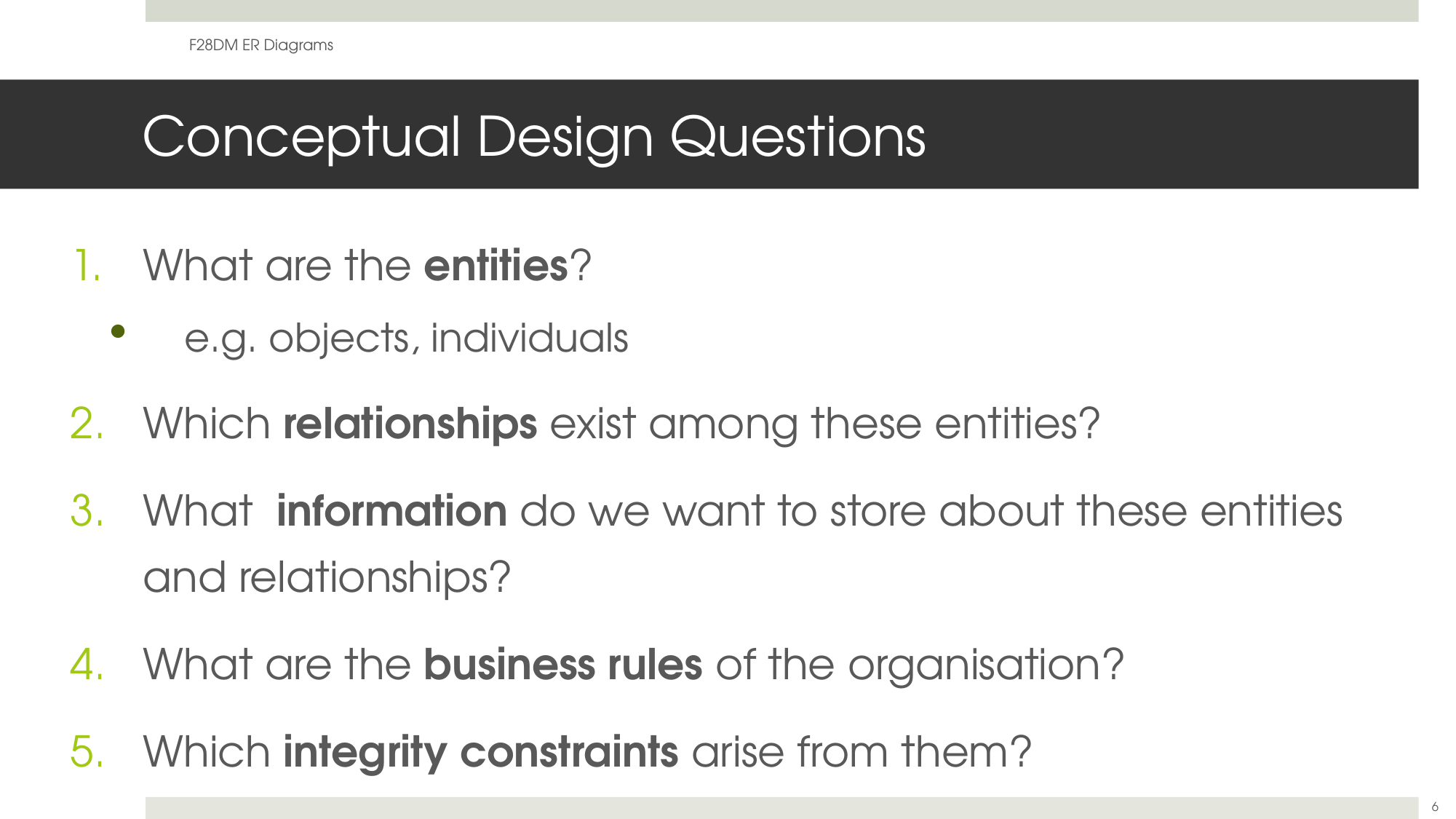

F28DM ER Diagrams

# Conceptual Design Questions
What are the entities?
e.g. objects, individuals
Which relationships exist among these entities?
What  information do we want to store about these entities and relationships?
What are the business rules of the organisation?
Which integrity constraints arise from them?
6